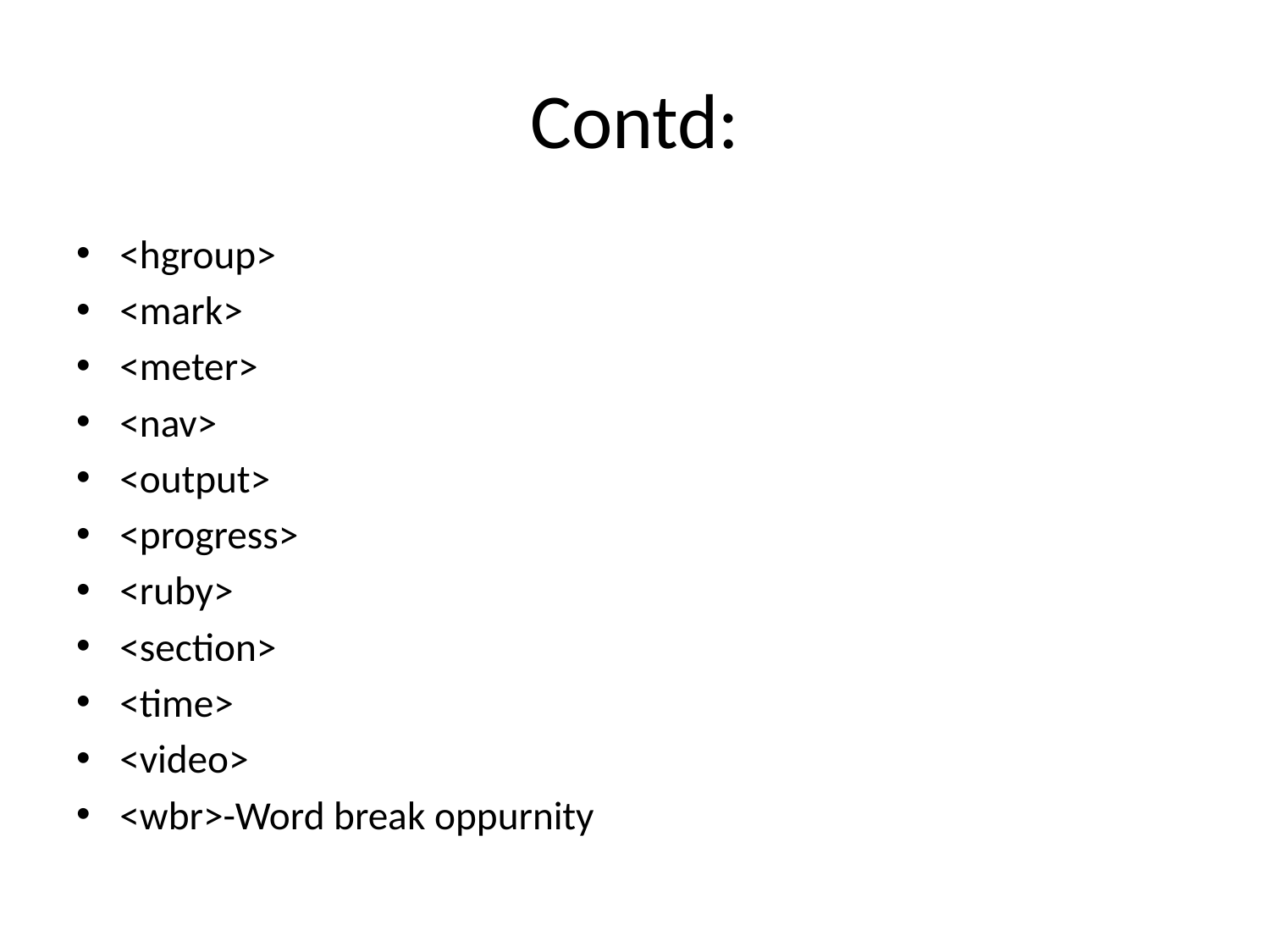

# Contd:
<hgroup>
<mark>
<meter>
<nav>
<output>
<progress>
<ruby>
<section>
<time>
<video>
<wbr>-Word break oppurnity